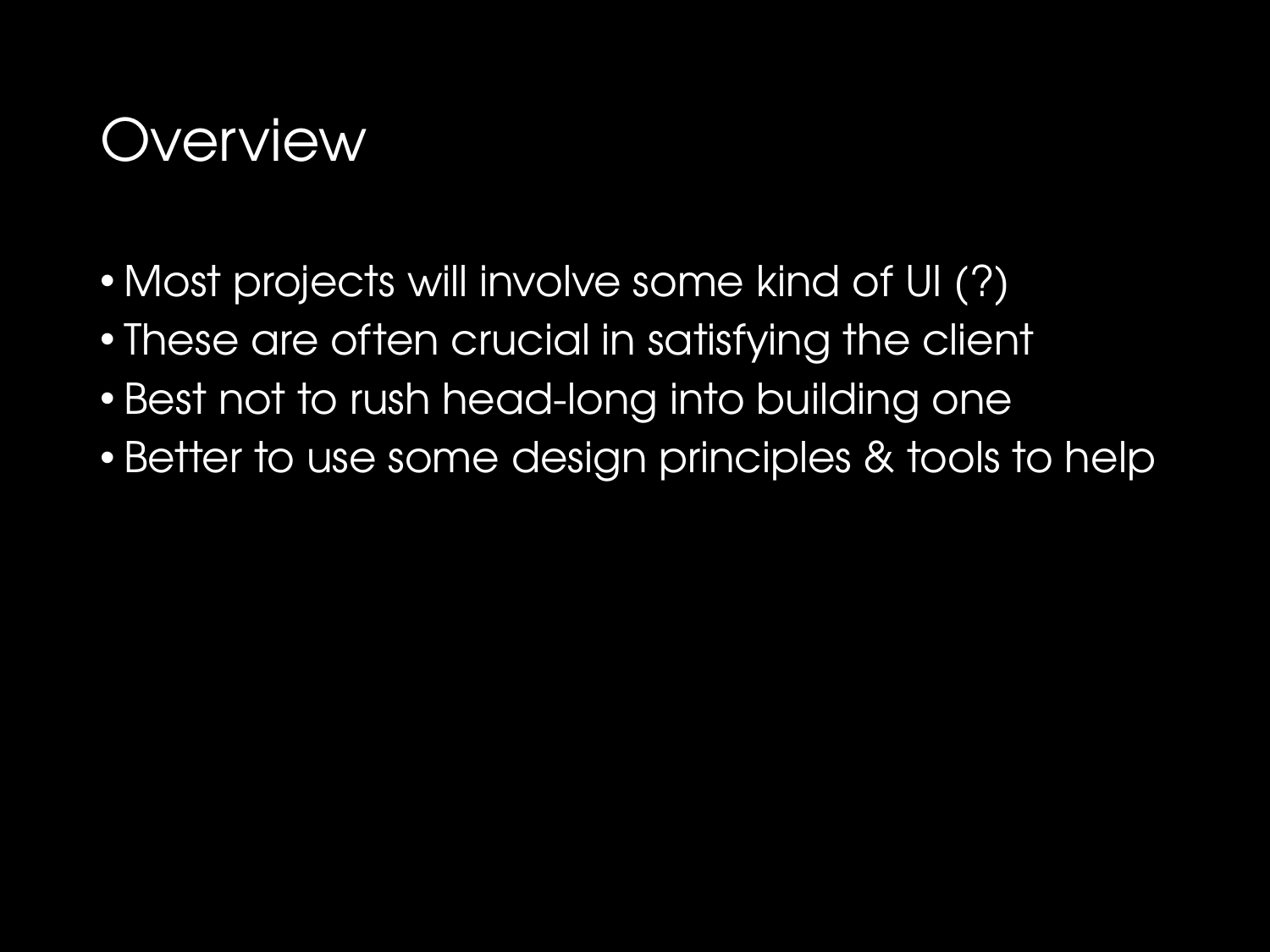

# Overview
Most projects will involve some kind of UI (?)
These are often crucial in satisfying the client
Best not to rush head-long into building one
Better to use some design principles & tools to help